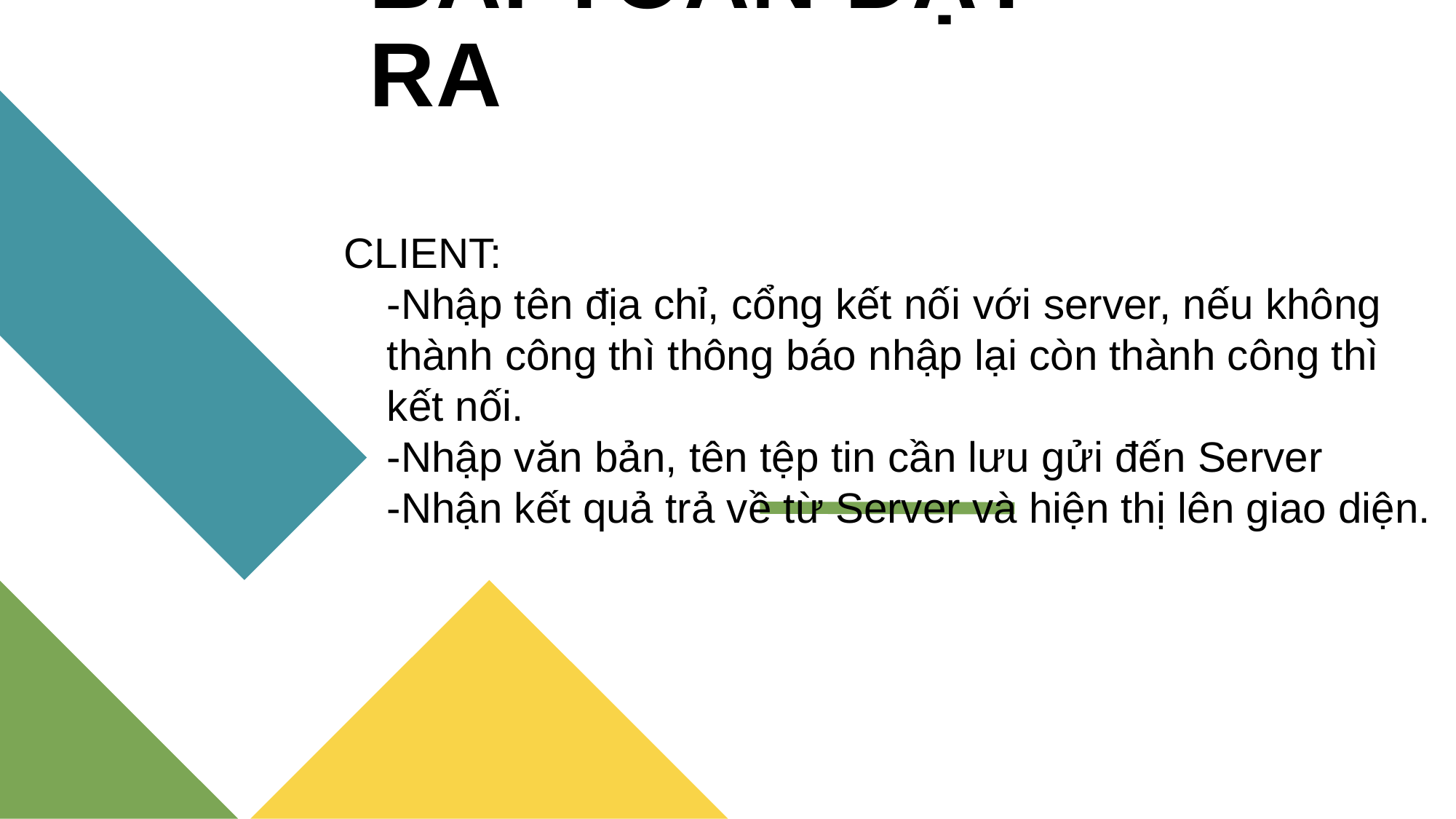

# BÀI TOÁN ĐẶT RA
CLIENT:
	-Nhập tên địa chỉ, cổng kết nối với server, nếu không thành công thì thông báo nhập lại còn thành công thì kết nối.
	-Nhập văn bản, tên tệp tin cần lưu gửi đến Server
	-Nhận kết quả trả về từ Server và hiện thị lên giao diện.